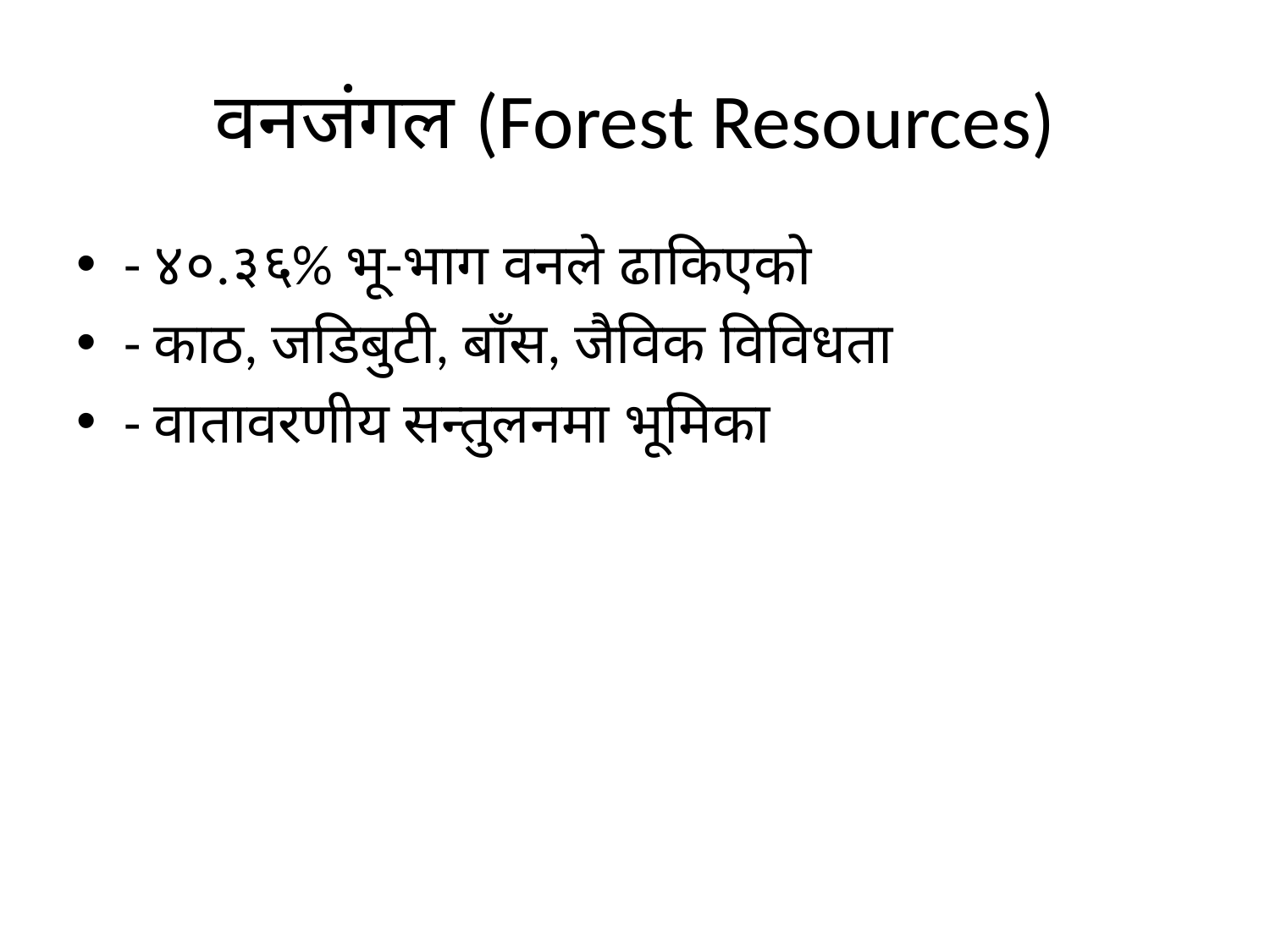

# वनजंगल (Forest Resources)
- ४०.३६% भू-भाग वनले ढाकिएको
- काठ, जडिबुटी, बाँस, जैविक विविधता
- वातावरणीय सन्तुलनमा भूमिका